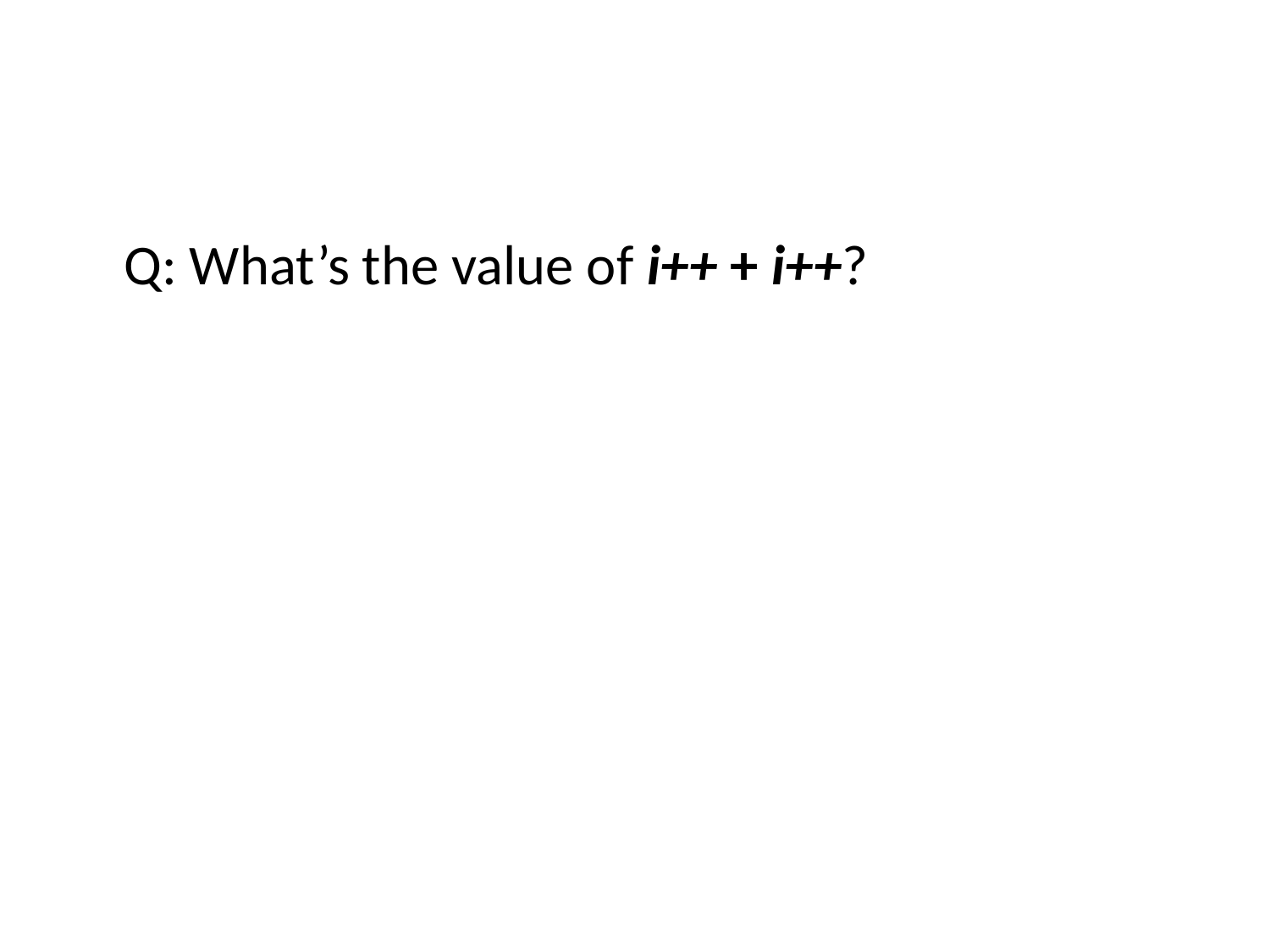

#
	Q: What’s the value of i++ + i++?